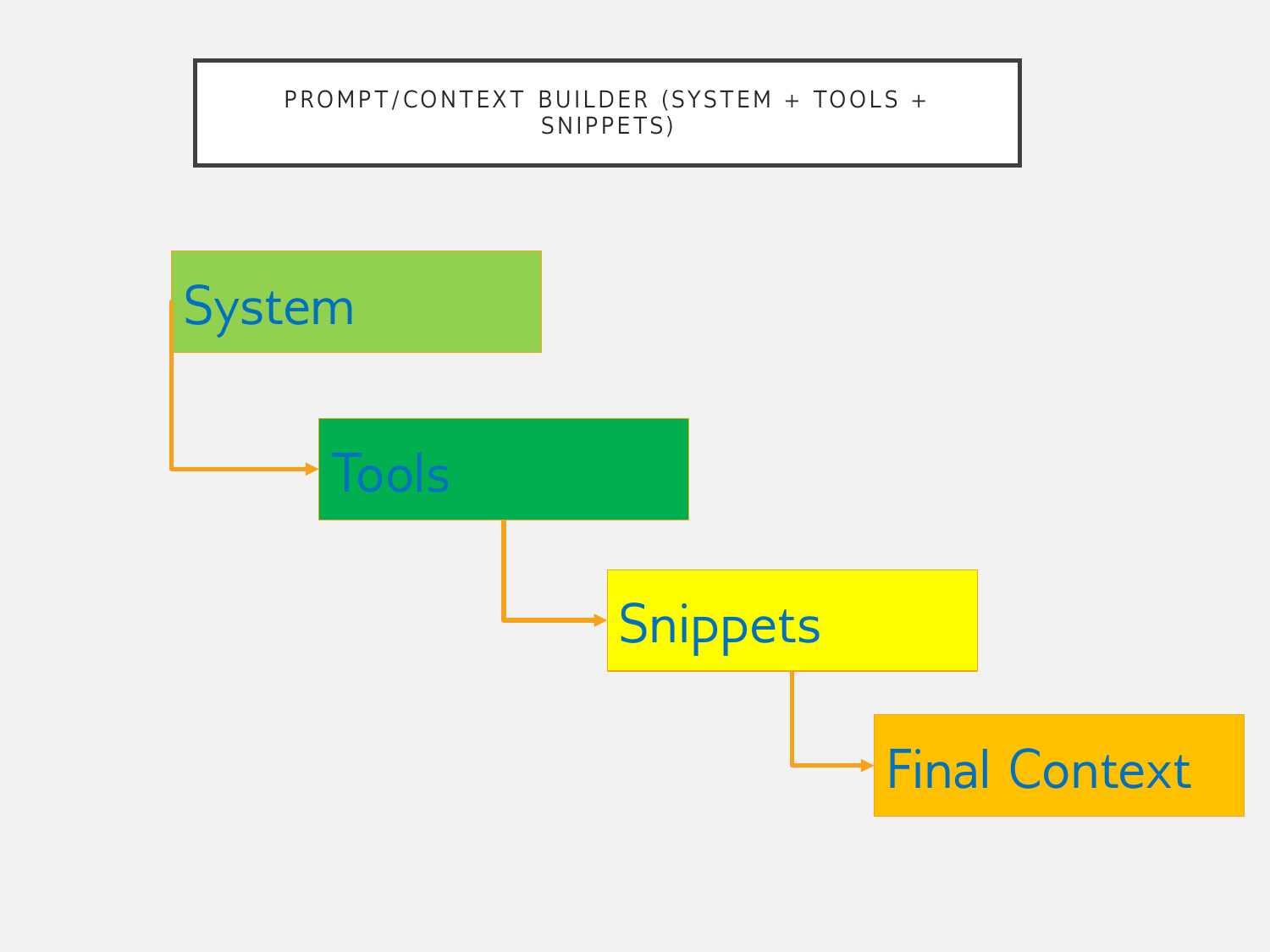

# Prompt/Context Builder (system + tools + snippets)
System
Tools
Snippets
Final Context